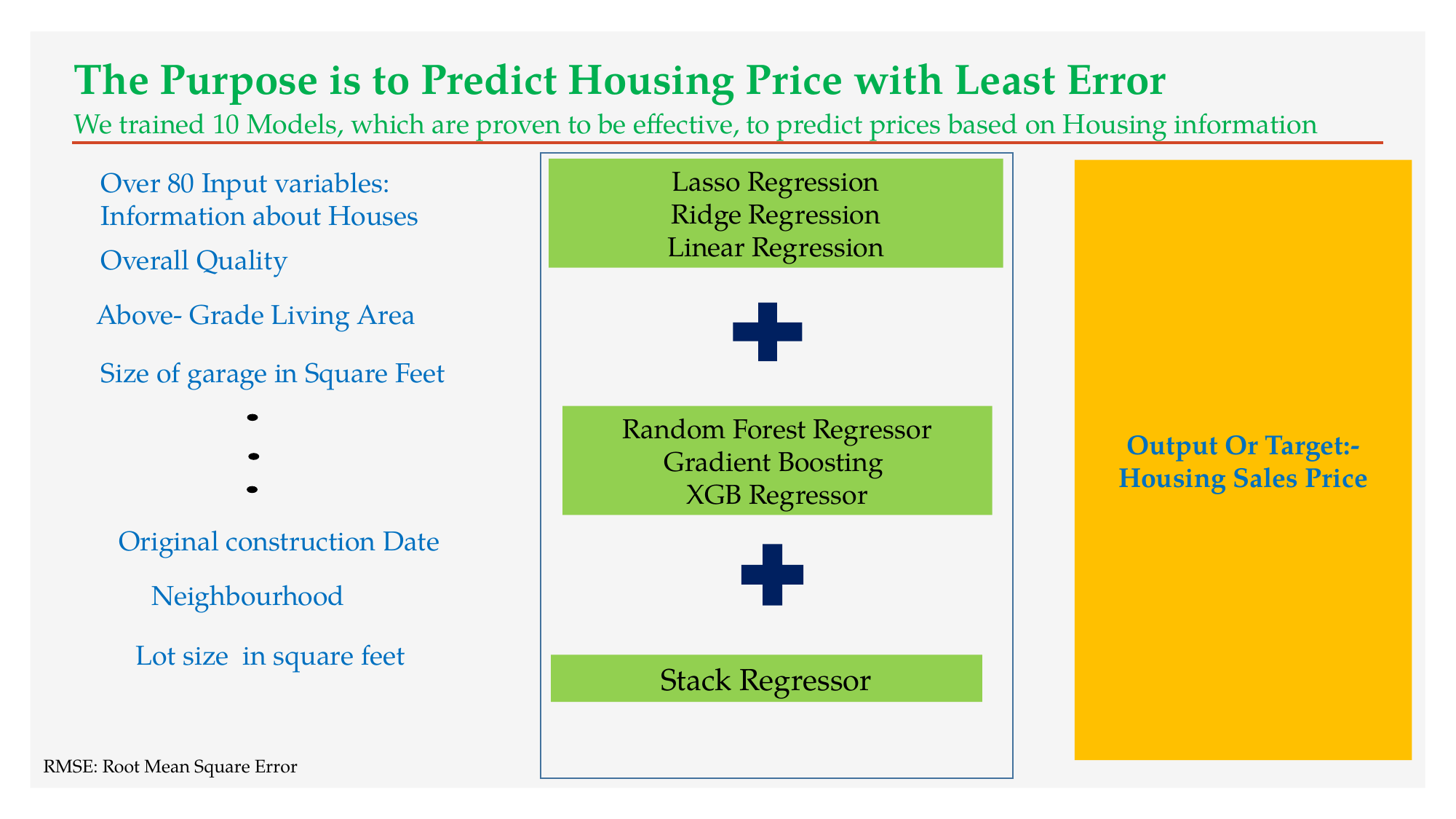

# The Purpose is to Predict Housing Price with Least Error
We trained 10 Models, which are proven to be effective, to predict prices based on Housing information

Lasso Regression
Ridge Regression
Linear Regression

Over 80 Input variables:
Information about Houses

Output Or Target:-
Housing Sales Price

Overall Quality
Above- Grade Living Area

Size of garage in Square Feet
Random Forest Regressor
Gradient Boosting
XGB Regressor

   Original construction Date

Neighbourhood
    Lot size  in square feet
Stack Regressor
RMSE: Root Mean Square Error